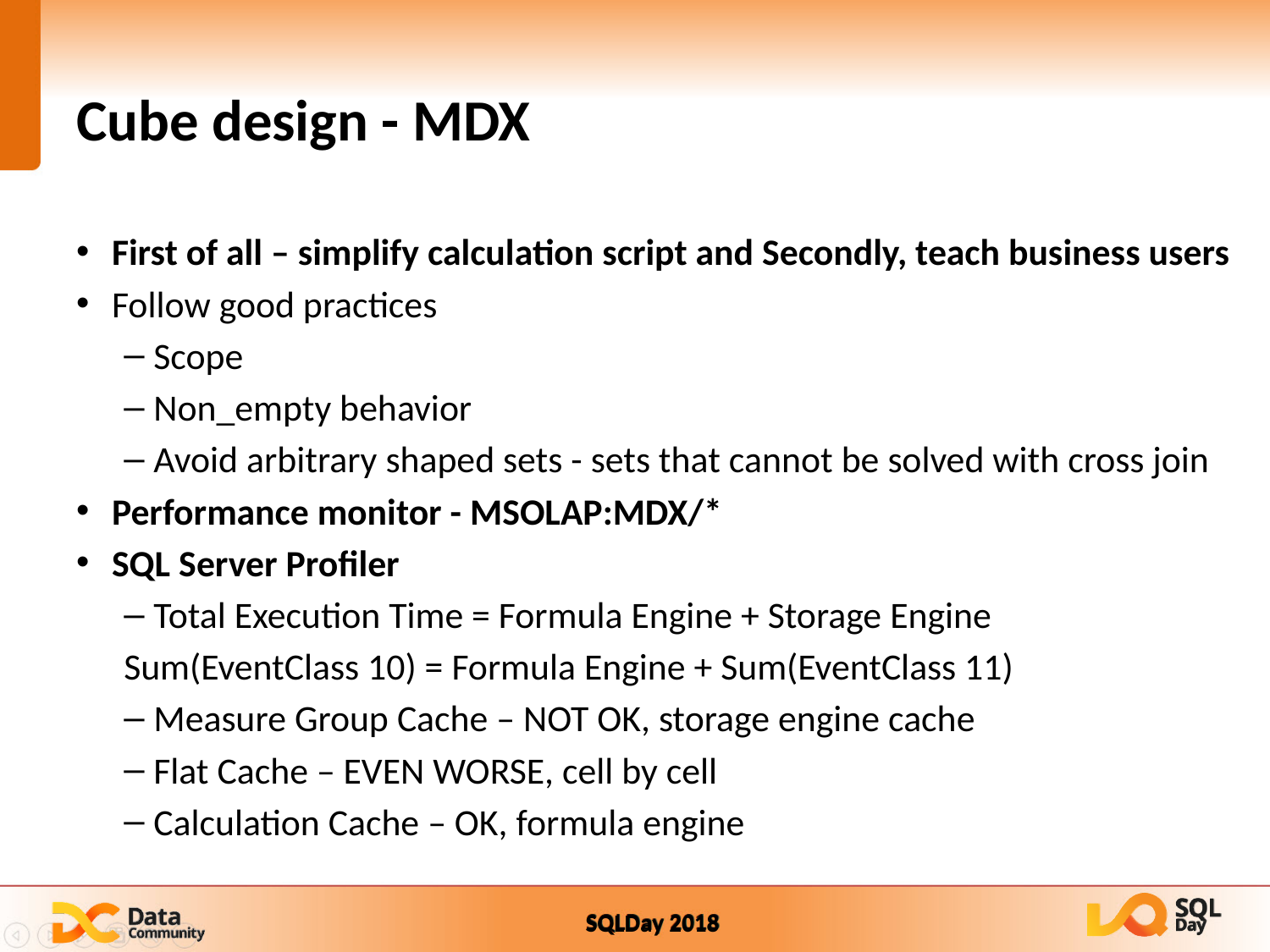

# Cube design - MDX
First of all – simplify calculation script and Secondly, teach business users
Follow good practices
Scope
Non_empty behavior
Avoid arbitrary shaped sets - sets that cannot be solved with cross join
Performance monitor - MSOLAP:MDX/*
SQL Server Profiler
Total Execution Time = Formula Engine + Storage Engine
Sum(EventClass 10) = Formula Engine + Sum(EventClass 11)
Measure Group Cache – NOT OK, storage engine cache
Flat Cache – EVEN WORSE, cell by cell
Calculation Cache – OK, formula engine